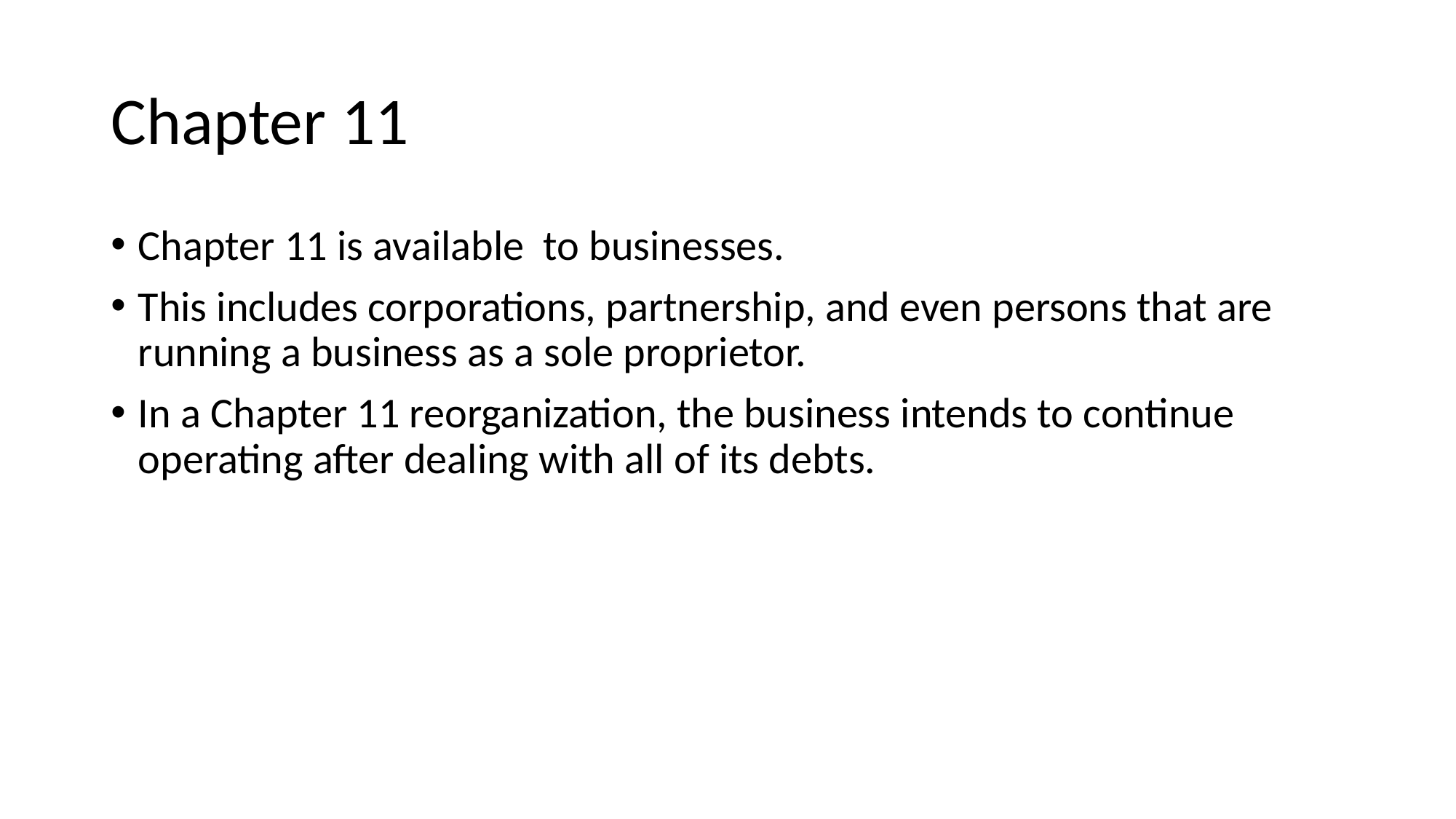

# Chapter 11
Chapter 11 is available  to businesses.
This includes corporations, partnership, and even persons that are running a business as a sole proprietor.
In a Chapter 11 reorganization, the business intends to continue operating after dealing with all of its debts.